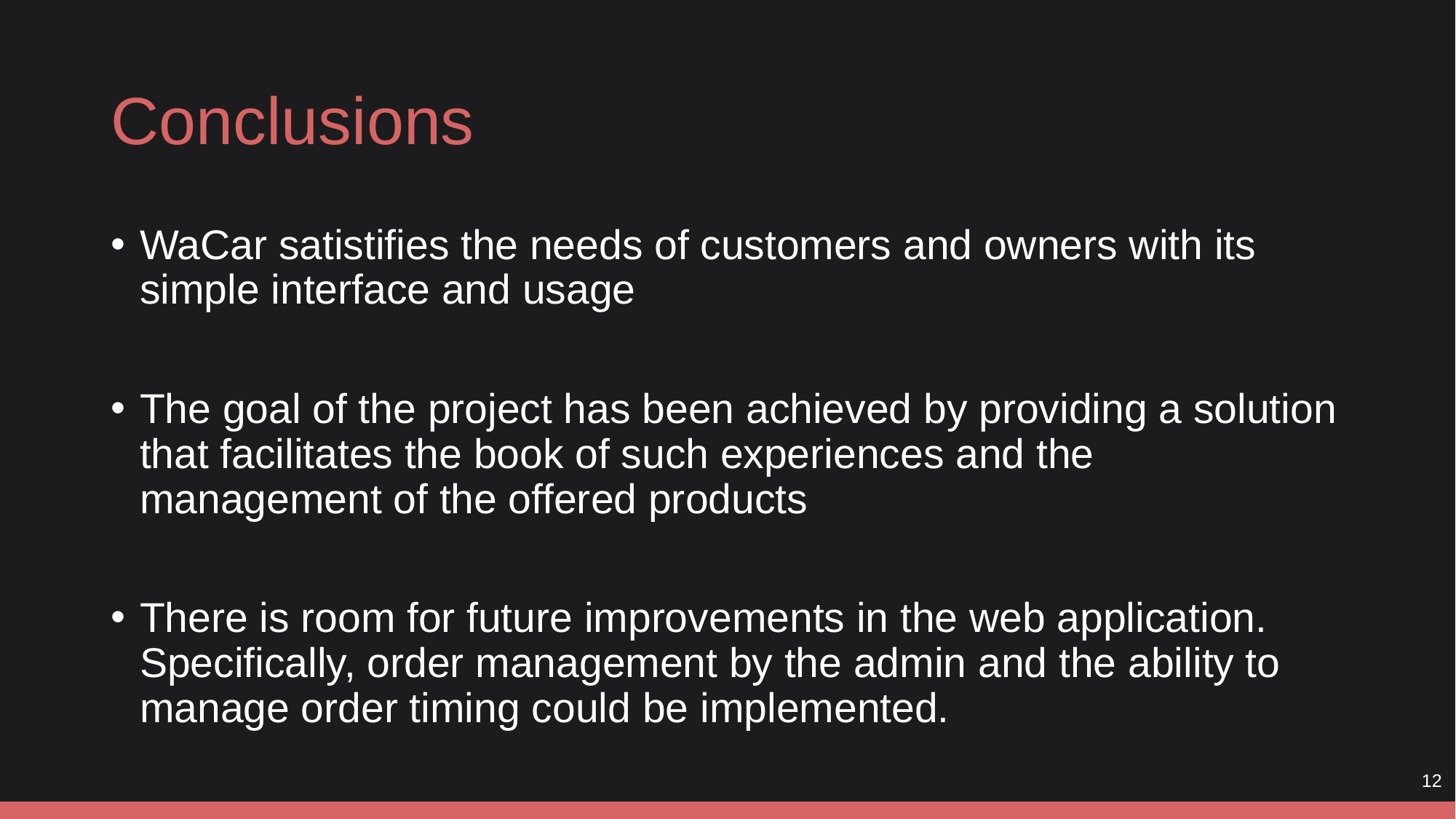

# Conclusions
WaCar satistifies the needs of customers and owners with its simple interface and usage

The goal of the project has been achieved by providing a solution that facilitates the book of such experiences and the management of the offered products

There is room for future improvements in the web application. Specifically, order management by the admin and the ability to manage order timing could be implemented.
12